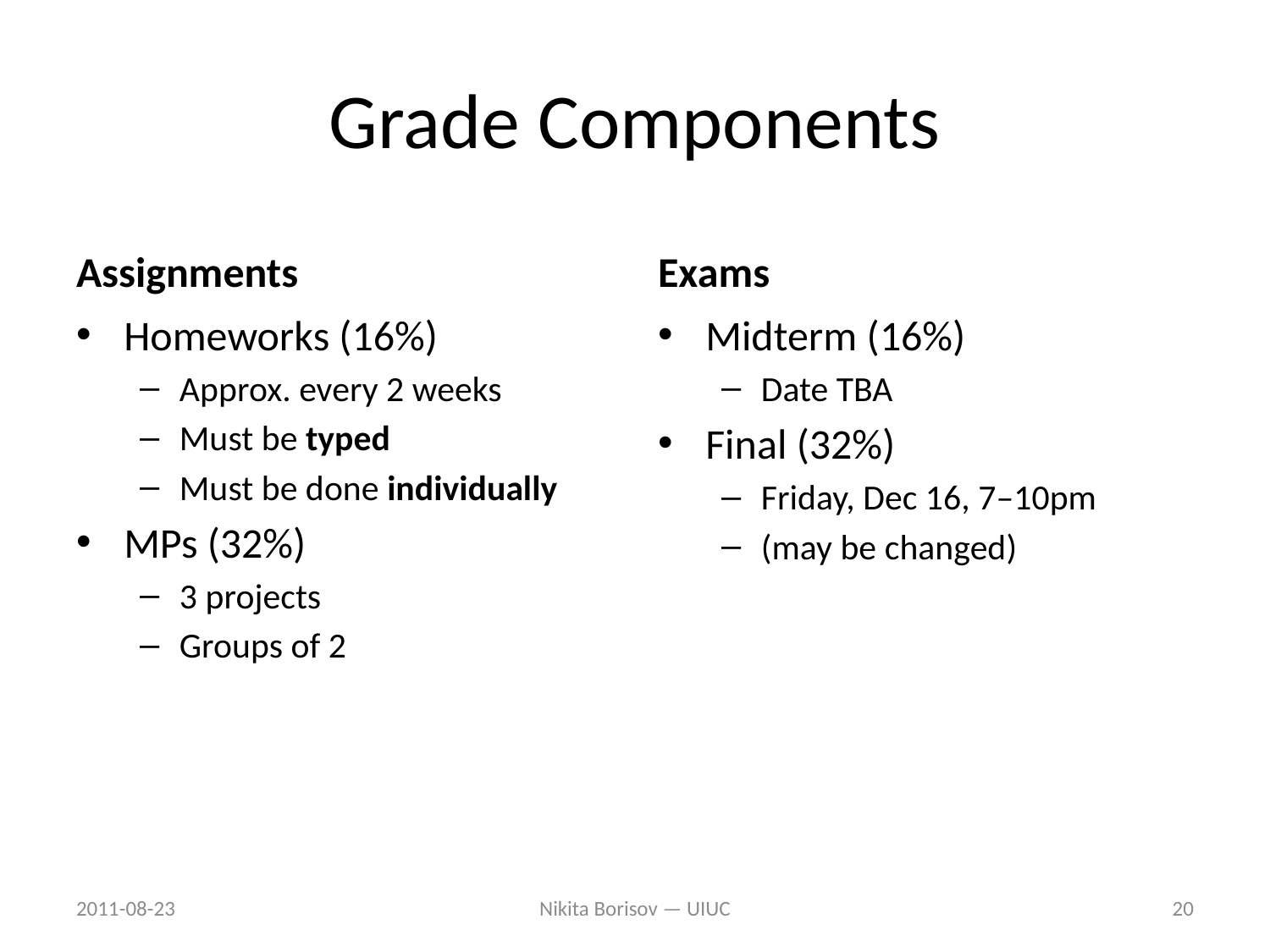

# Grade Components
Assignments
Exams
Homeworks (16%)
Approx. every 2 weeks
Must be typed
Must be done individually
MPs (32%)
3 projects
Groups of 2
Midterm (16%)
Date TBA
Final (32%)
Friday, Dec 16, 7–10pm
(may be changed)
2011-08-23
Nikita Borisov — UIUC
20